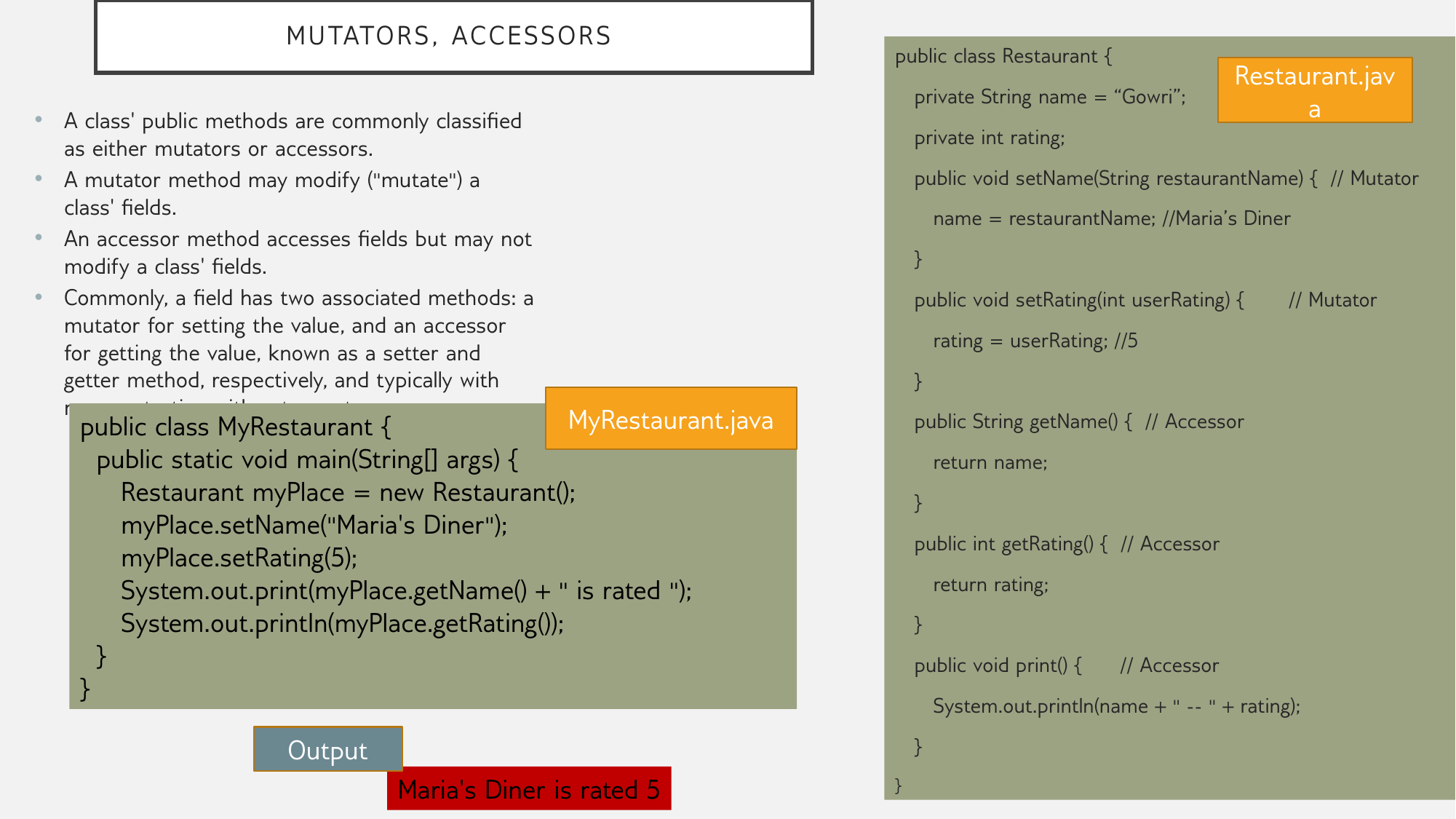

# Mutators, accessors
public class Restaurant {
   private String name = “Gowri”;
   private int rating;
   public void setName(String restaurantName) {  // Mutator
      name = restaurantName; //Maria’s Diner
   }
   public void setRating(int userRating) {       // Mutator
      rating = userRating; //5
   }
   public String getName() {  // Accessor
      return name;
   }
   public int getRating() {  // Accessor
      return rating;
   }
   public void print() {      // Accessor
      System.out.println(name + " -- " + rating);
   }
}
Restaurant.java
A class' public methods are commonly classified as either mutators or accessors.
A mutator method may modify ("mutate") a class' fields.
An accessor method accesses fields but may not modify a class' fields.
Commonly, a field has two associated methods: a mutator for setting the value, and an accessor for getting the value, known as a setter and getter method, respectively, and typically with names starting with set or get.

MyRestaurant.java
public class MyRestaurant {
  public static void main(String[] args) {
     Restaurant myPlace = new Restaurant();
     myPlace.setName("Maria's Diner");
     myPlace.setRating(5);
     System.out.print(myPlace.getName() + " is rated ");
     System.out.println(myPlace.getRating());
  }
}
Output
Maria's Diner is rated 5